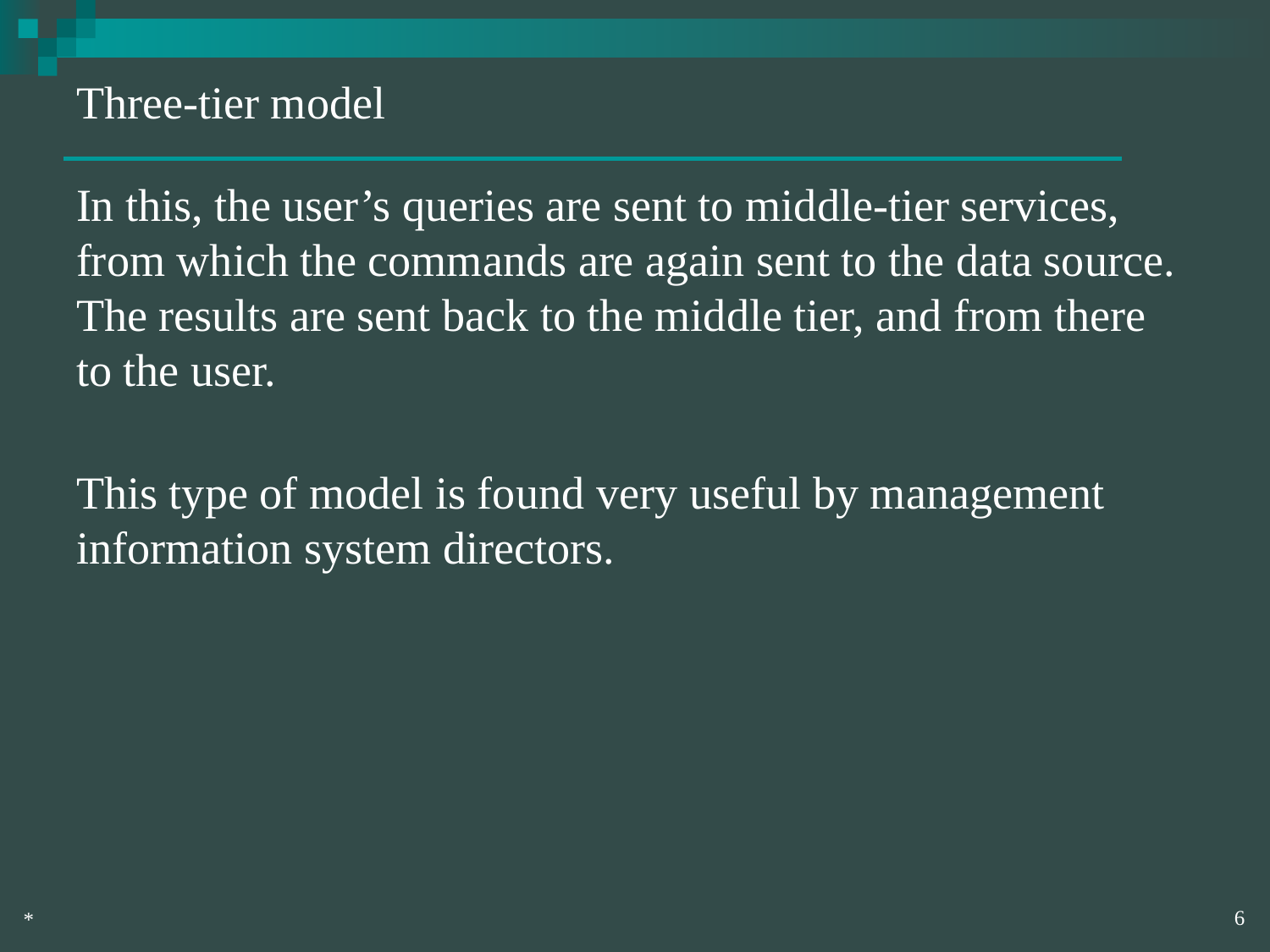

# Three-tier model
In this, the user’s queries are sent to middle-tier services, from which the commands are again sent to the data source. The results are sent back to the middle tier, and from there to the user.

This type of model is found very useful by management information system directors.

6